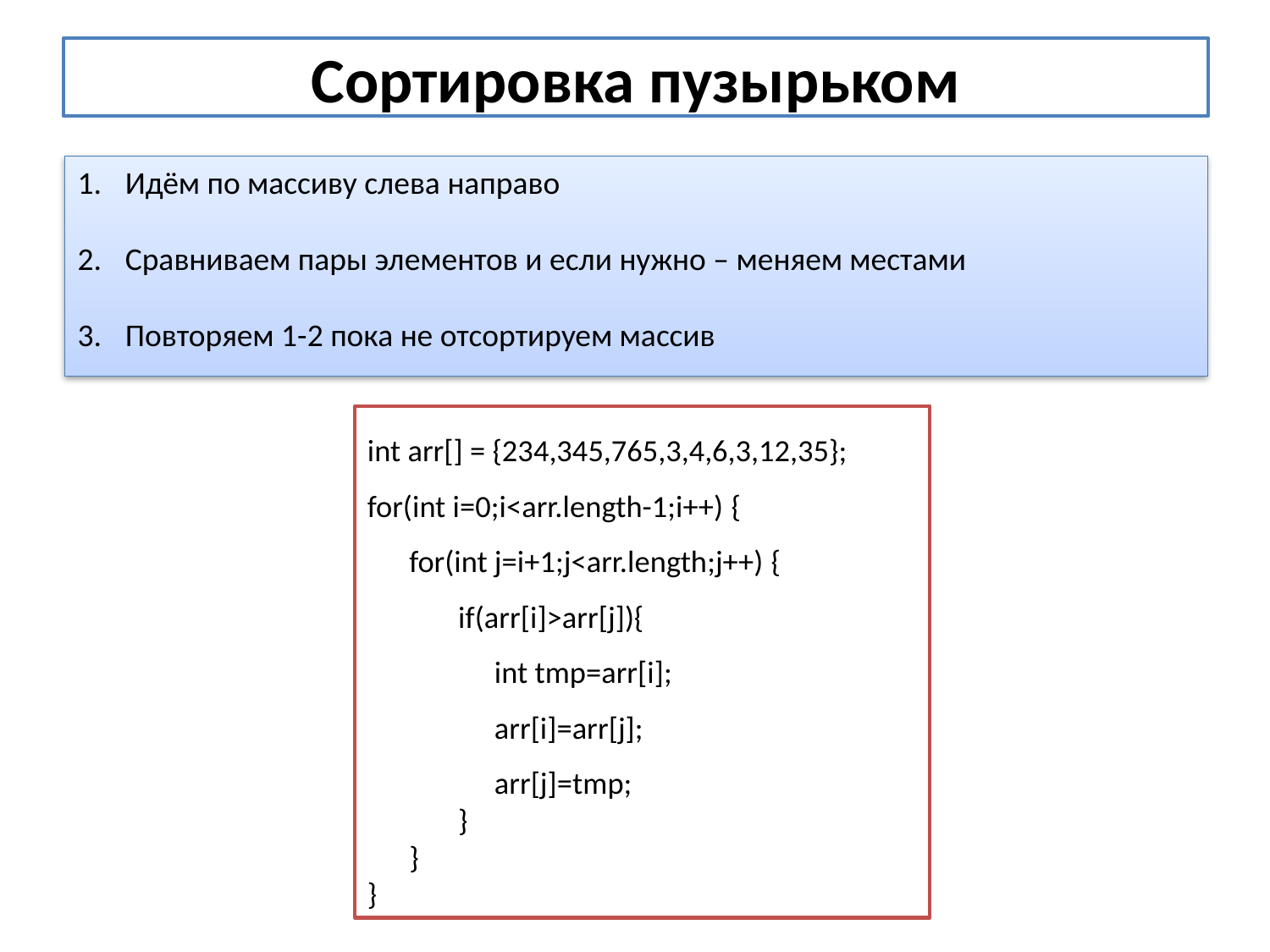

# Сортировка пузырьком
Идём по массиву слева направо

Сравниваем пары элементов и если нужно – меняем местами

Повторяем 1-2 пока не отсортируем массив
int arr[] = {234,345,765,3,4,6,3,12,35};
for(int i=0;i<arr.length-1;i++) {
      for(int j=i+1;j<arr.length;j++) {
             if(arr[i]>arr[j]){
	int tmp=arr[i];
	arr[i]=arr[j];
	arr[j]=tmp;
             }
      }
}